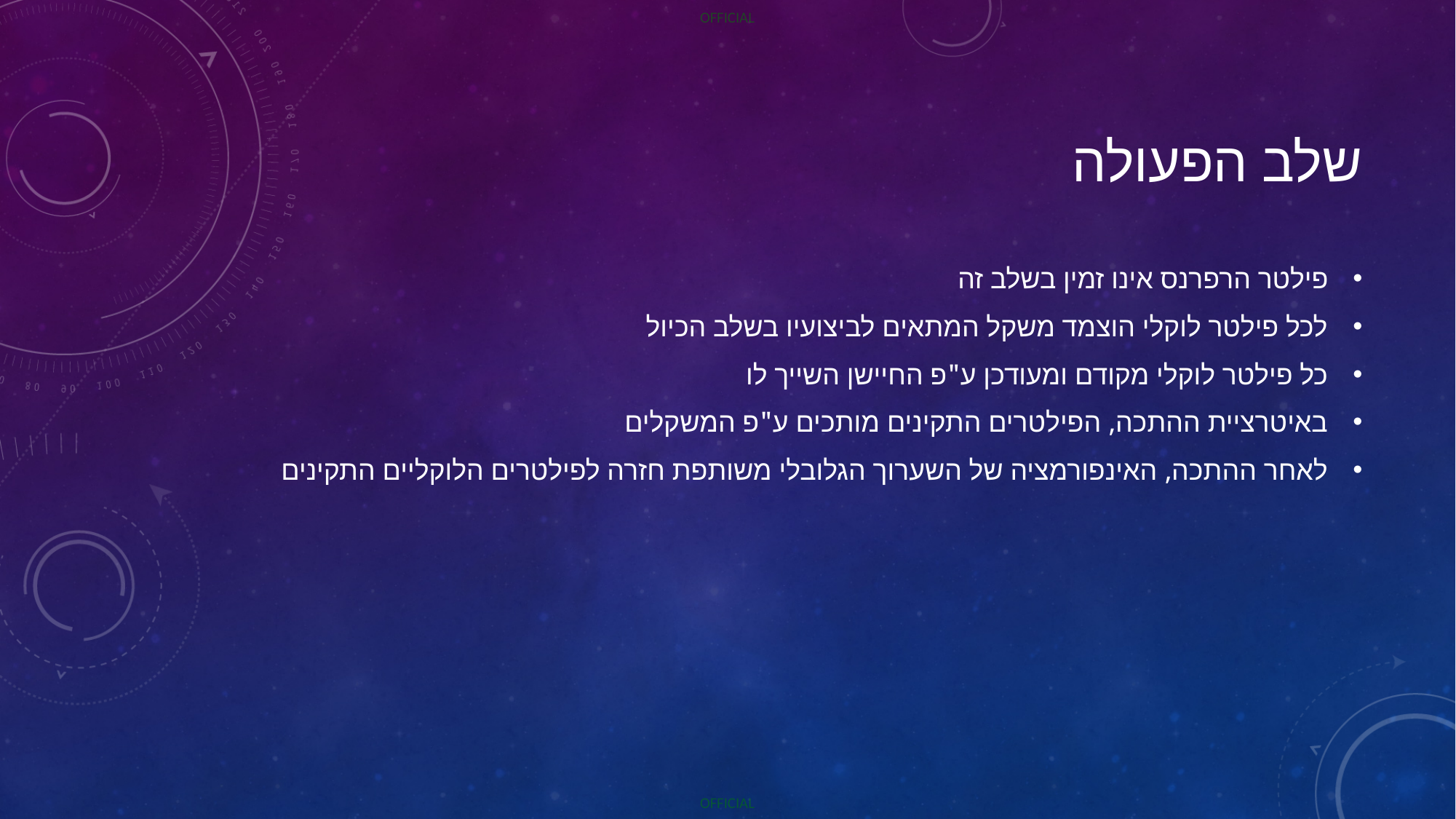

# שלב הפעולה
פילטר הרפרנס אינו זמין בשלב זה
לכל פילטר לוקלי הוצמד משקל המתאים לביצועיו בשלב הכיול
כל פילטר לוקלי מקודם ומעודכן ע"פ החיישן השייך לו
באיטרציית ההתכה, הפילטרים התקינים מותכים ע"פ המשקלים
לאחר ההתכה, האינפורמציה של השערוך הגלובלי משותפת חזרה לפילטרים הלוקליים התקינים